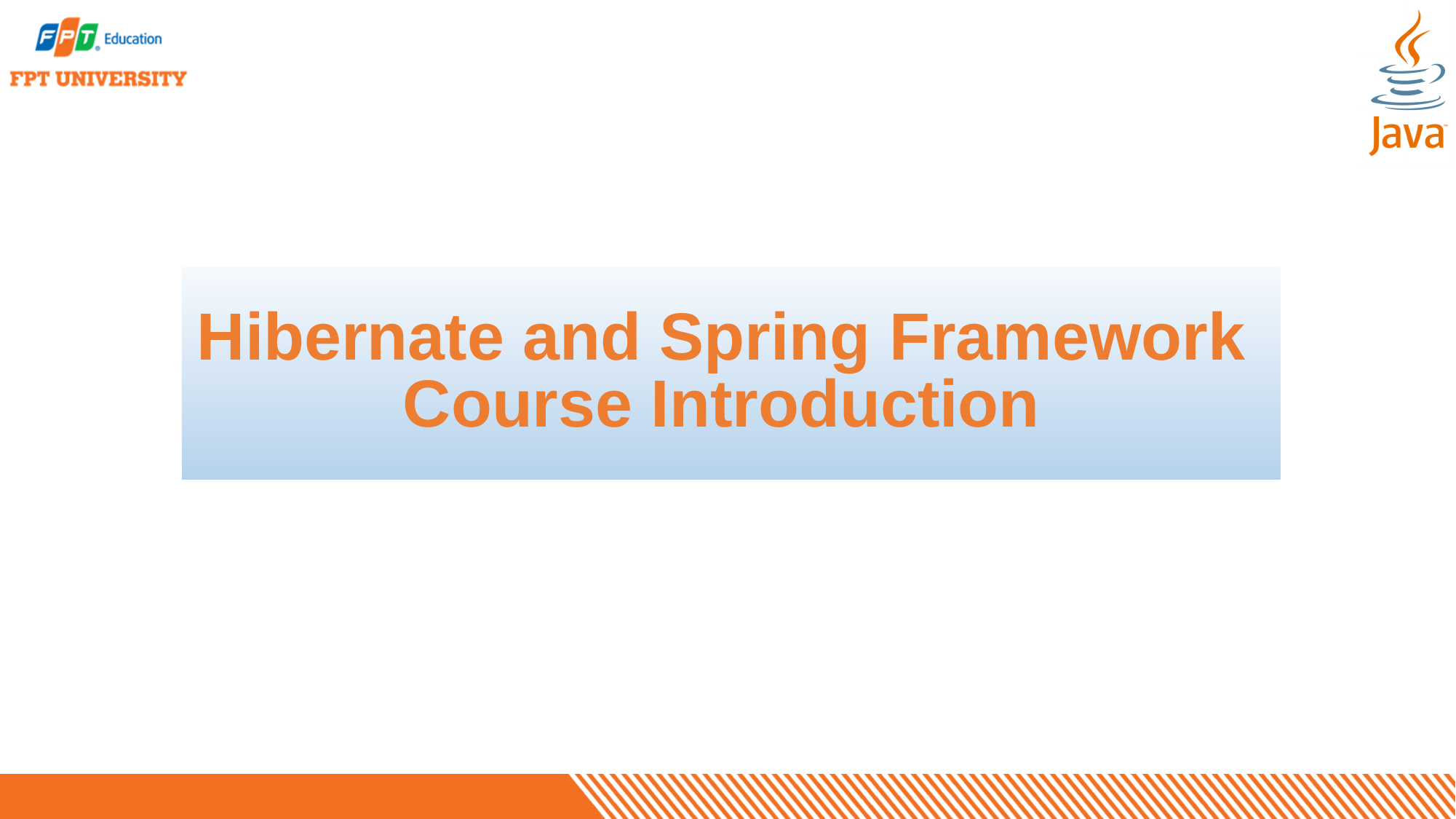

# Hibernate and Spring Framework Course Introduction